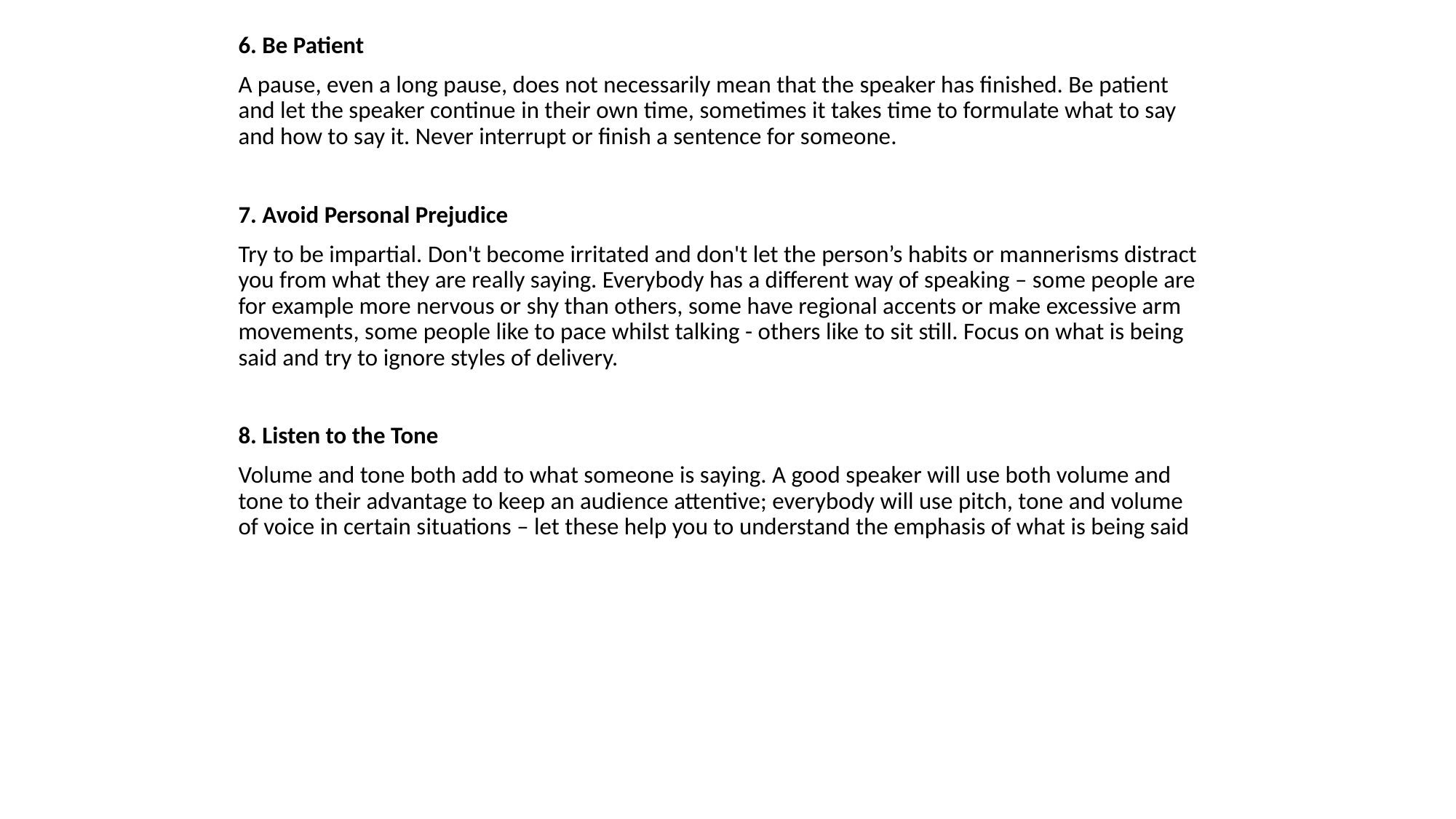

6. Be Patient
A pause, even a long pause, does not necessarily mean that the speaker has finished. Be patient and let the speaker continue in their own time, sometimes it takes time to formulate what to say and how to say it. Never interrupt or finish a sentence for someone.

7. Avoid Personal Prejudice
Try to be impartial. Don't become irritated and don't let the person’s habits or mannerisms distract you from what they are really saying. Everybody has a different way of speaking – some people are for example more nervous or shy than others, some have regional accents or make excessive arm movements, some people like to pace whilst talking - others like to sit still. Focus on what is being said and try to ignore styles of delivery.

8. Listen to the Tone
Volume and tone both add to what someone is saying. A good speaker will use both volume and tone to their advantage to keep an audience attentive; everybody will use pitch, tone and volume of voice in certain situations – let these help you to understand the emphasis of what is being said